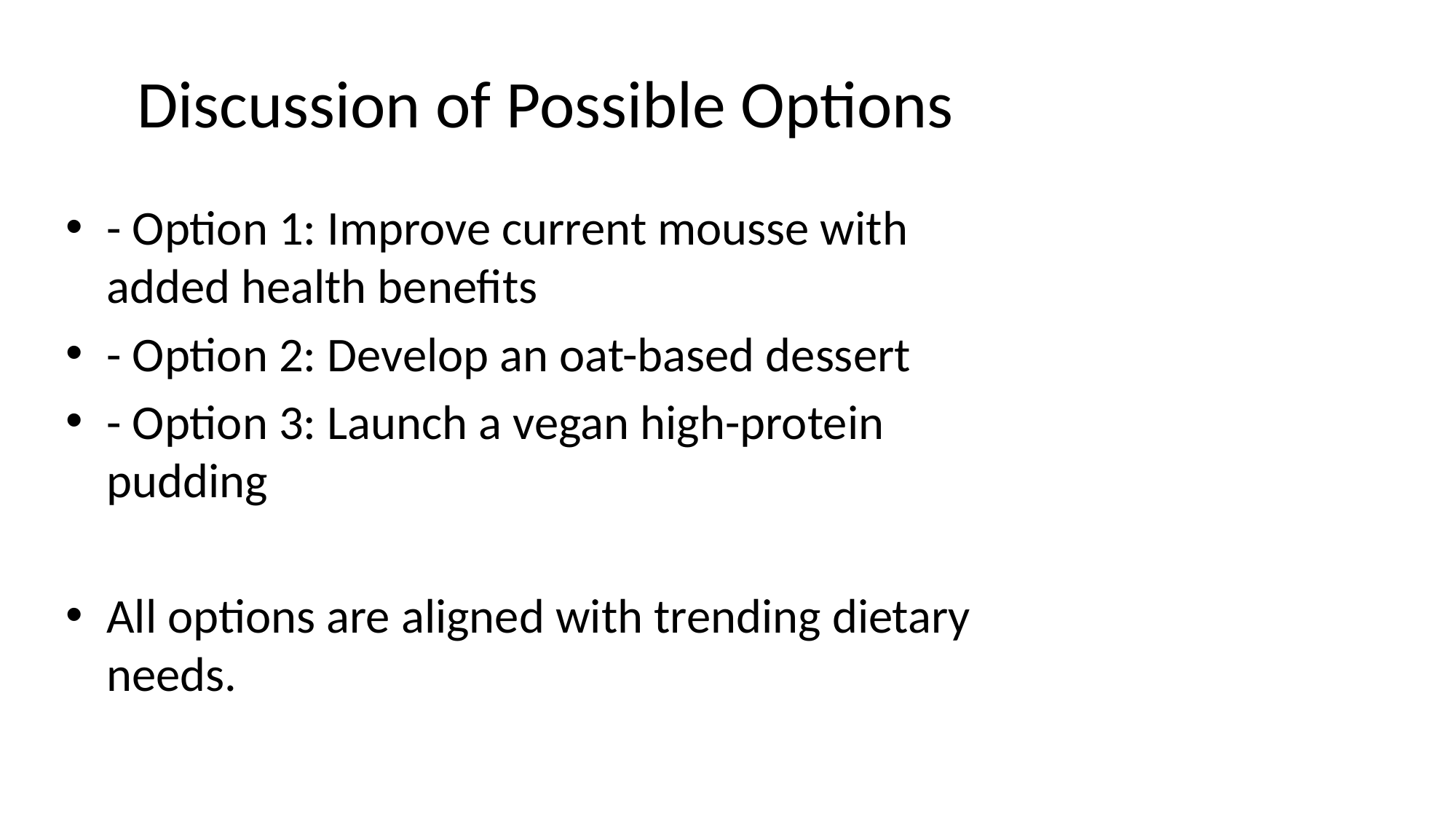

# Discussion of Possible Options
- Option 1: Improve current mousse with added health benefits
- Option 2: Develop an oat-based dessert
- Option 3: Launch a vegan high-protein pudding

All options are aligned with trending dietary needs.